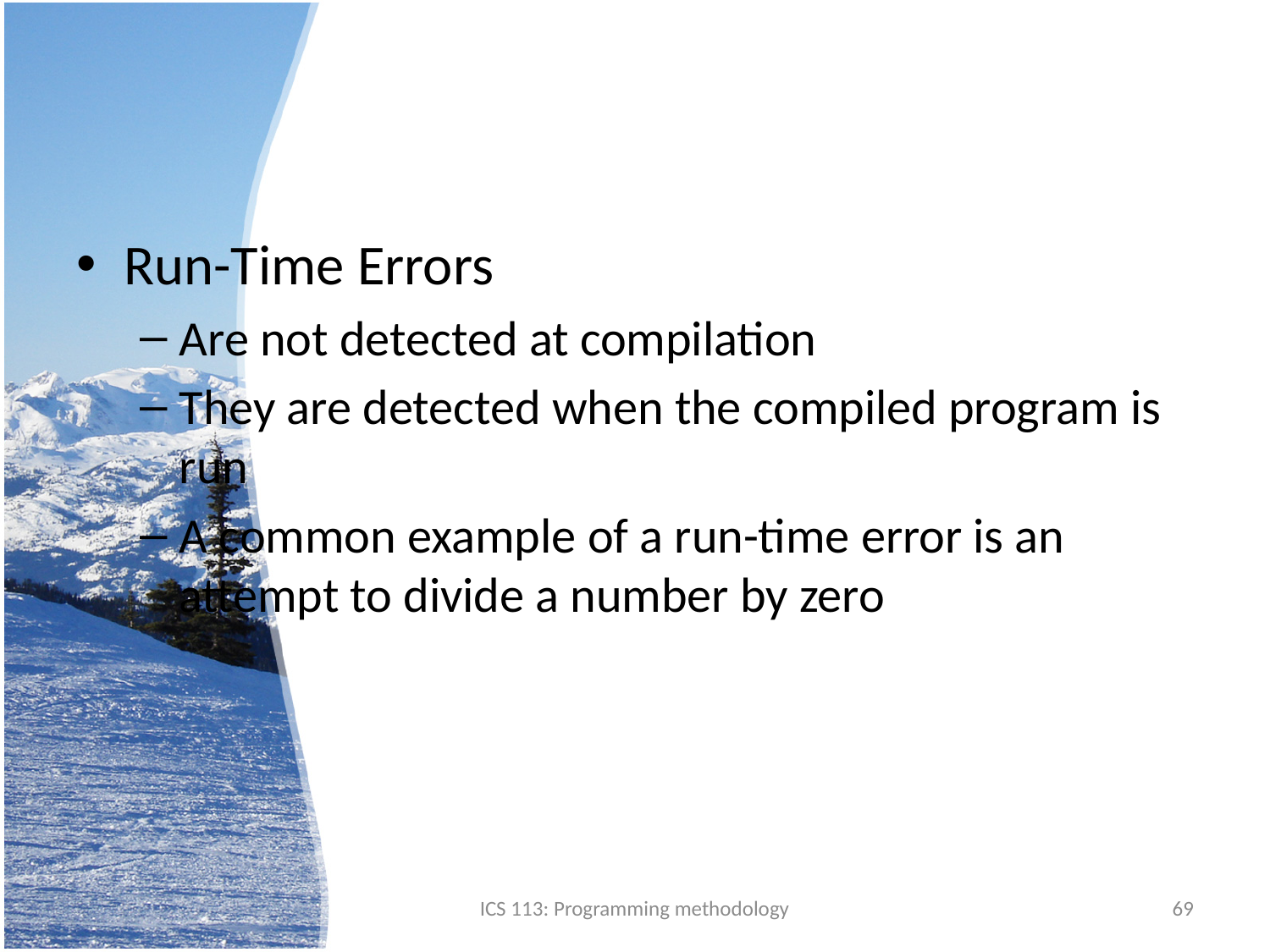

#
Run-Time Errors
Are not detected at compilation
They are detected when the compiled program is run
A common example of a run-time error is an attempt to divide a number by zero

ICS 113: Programming methodology
69